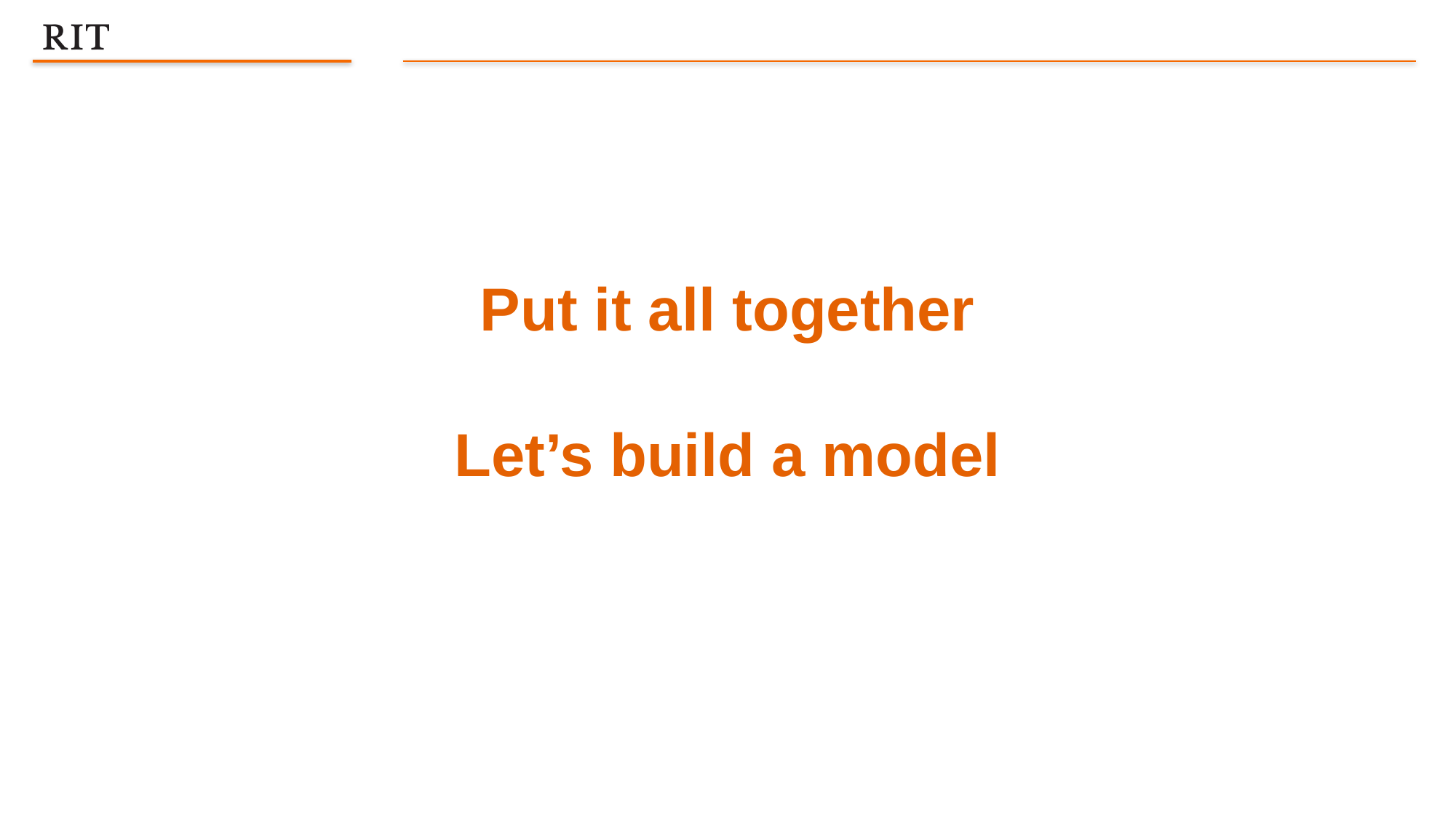

Put it all together
Let’s build a model